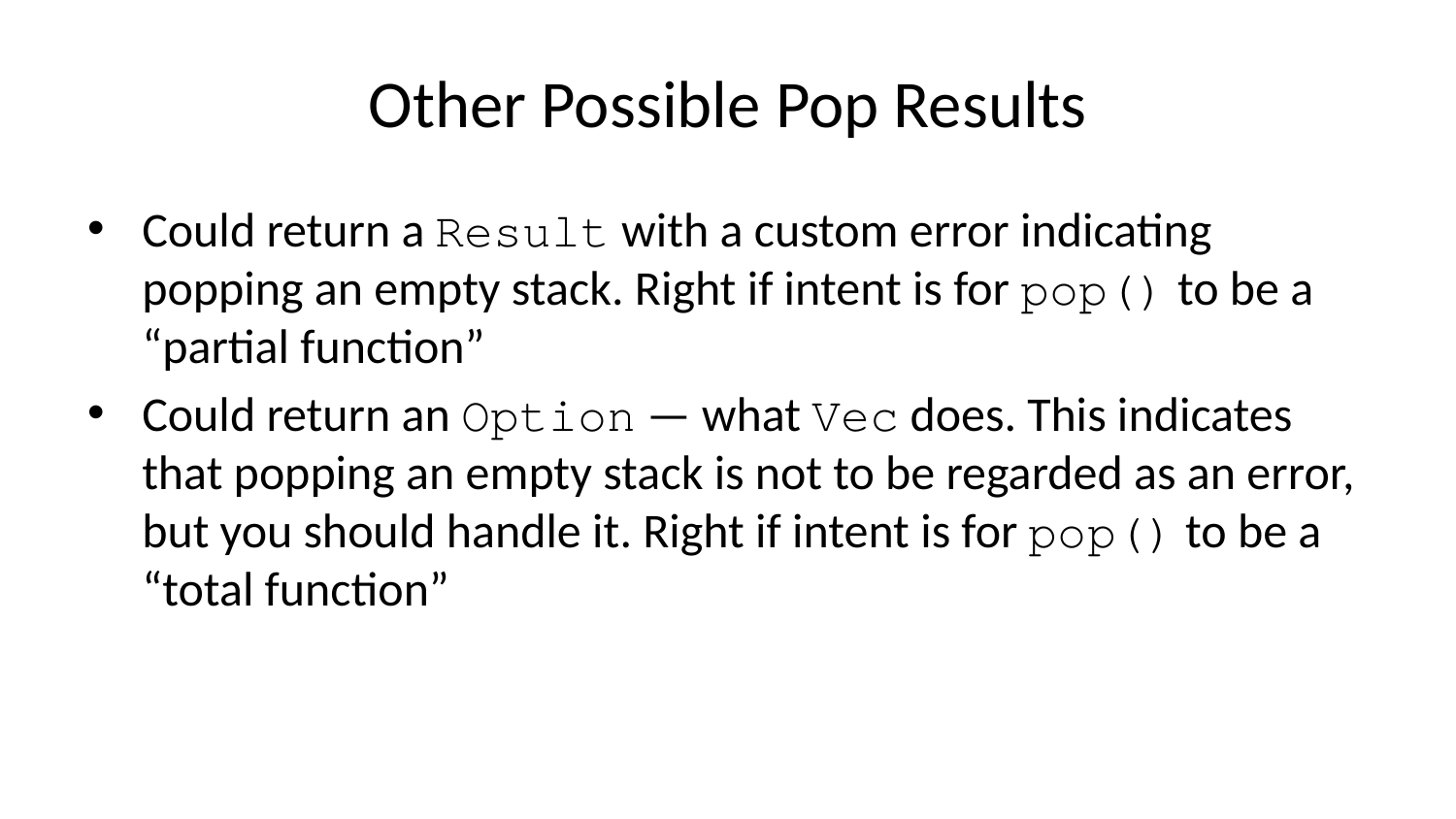

# Other Possible Pop Results
Could return a Result with a custom error indicating popping an empty stack. Right if intent is for pop() to be a “partial function”
Could return an Option — what Vec does. This indicates that popping an empty stack is not to be regarded as an error, but you should handle it. Right if intent is for pop() to be a “total function”